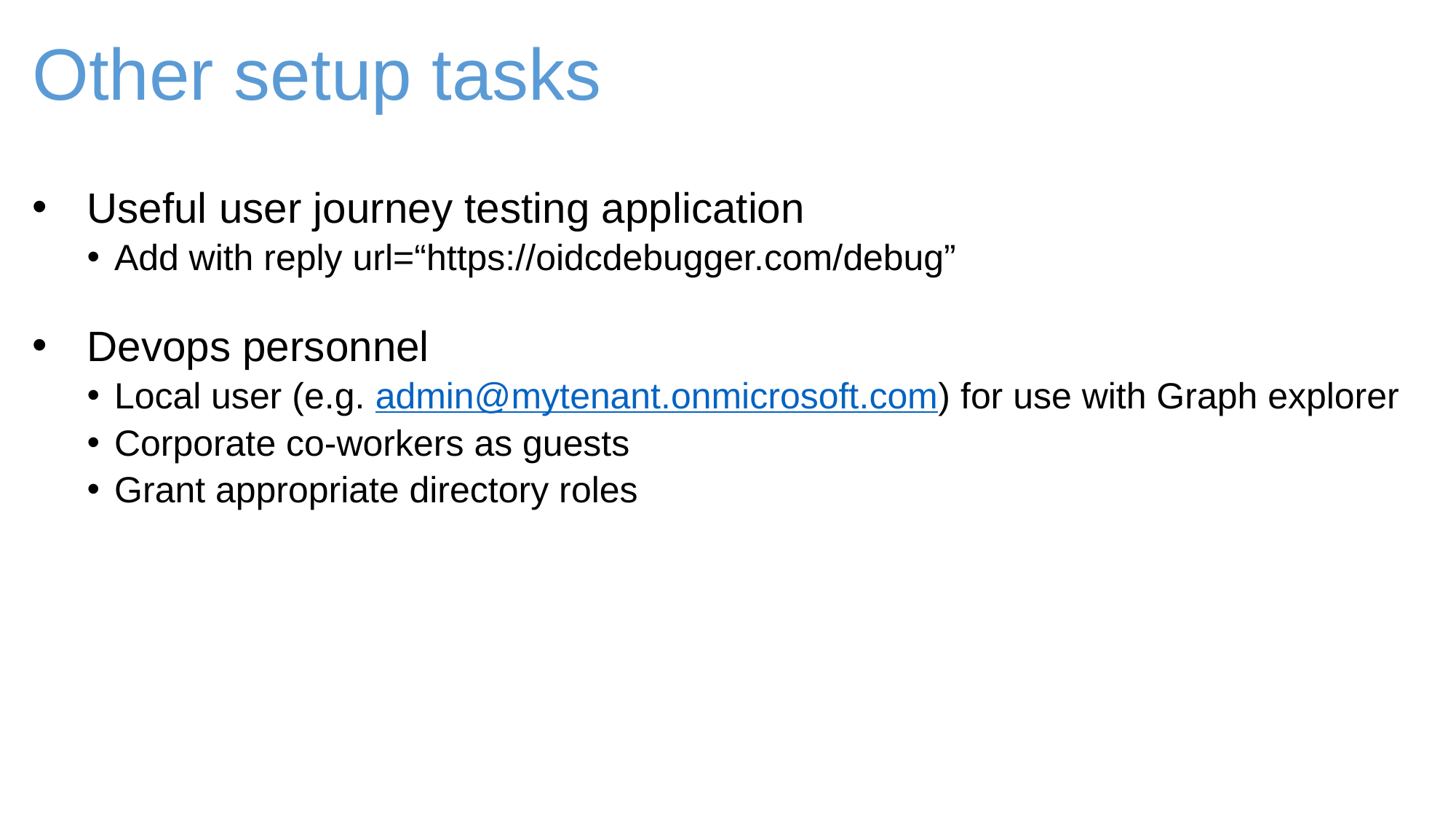

# Other setup tasks
Useful user journey testing application
Add with reply url=“https://oidcdebugger.com/debug”
Devops personnel
Local user (e.g. admin@mytenant.onmicrosoft.com) for use with Graph explorer
Corporate co-workers as guests
Grant appropriate directory roles